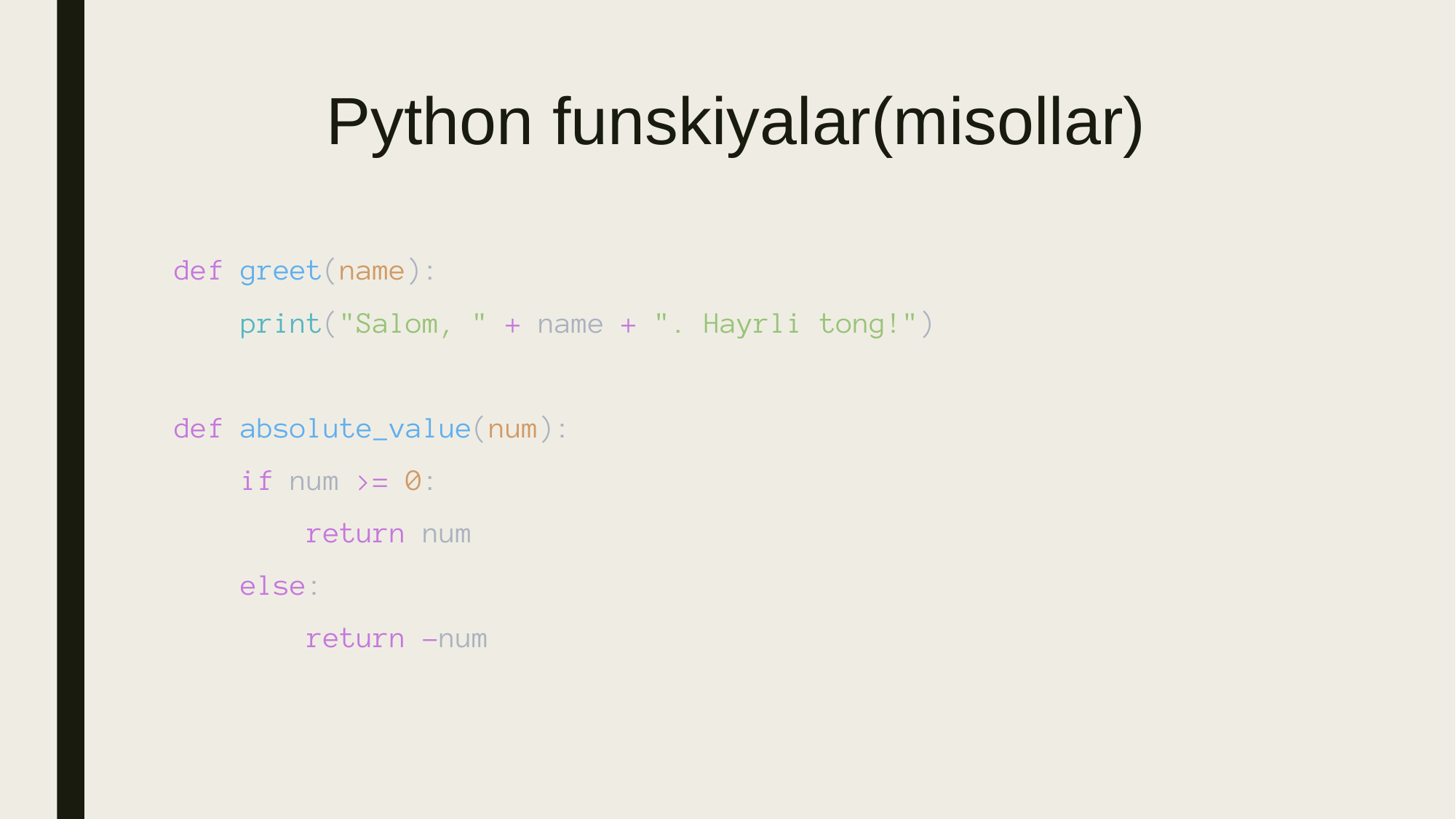

# Python funskiyalar(misollar)

def greet(name):
    print("Salom, " + name + ". Hayrli tong!")

def absolute_value(num):
    if num >= 0:
        return num
    else:
        return -num